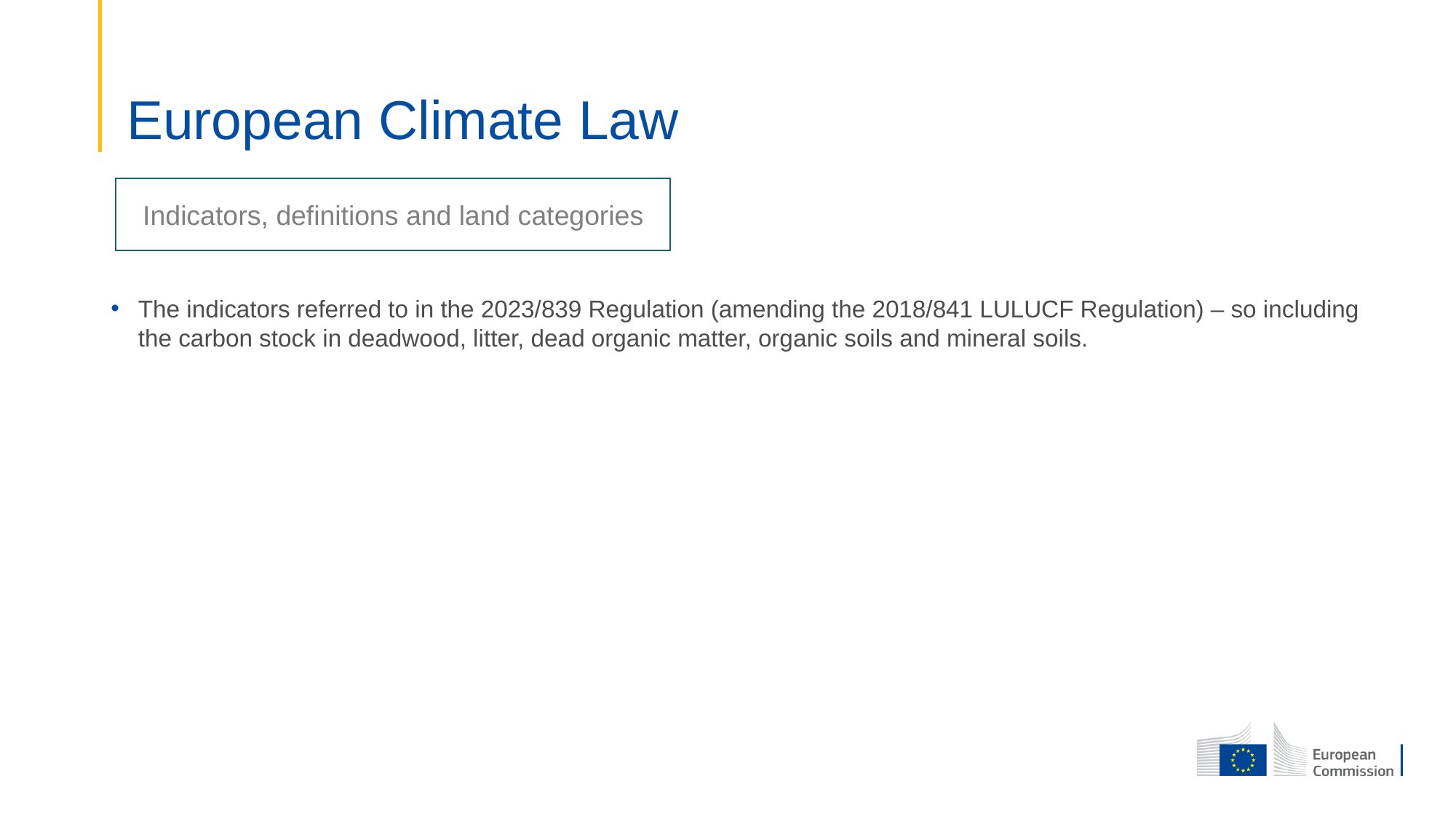

# European Climate Law
Indicators, definitions and land categories
The indicators referred to in the 2023/839 Regulation (amending the 2018/841 LULUCF Regulation) – so including the carbon stock in deadwood, litter, dead organic matter, organic soils and mineral soils.